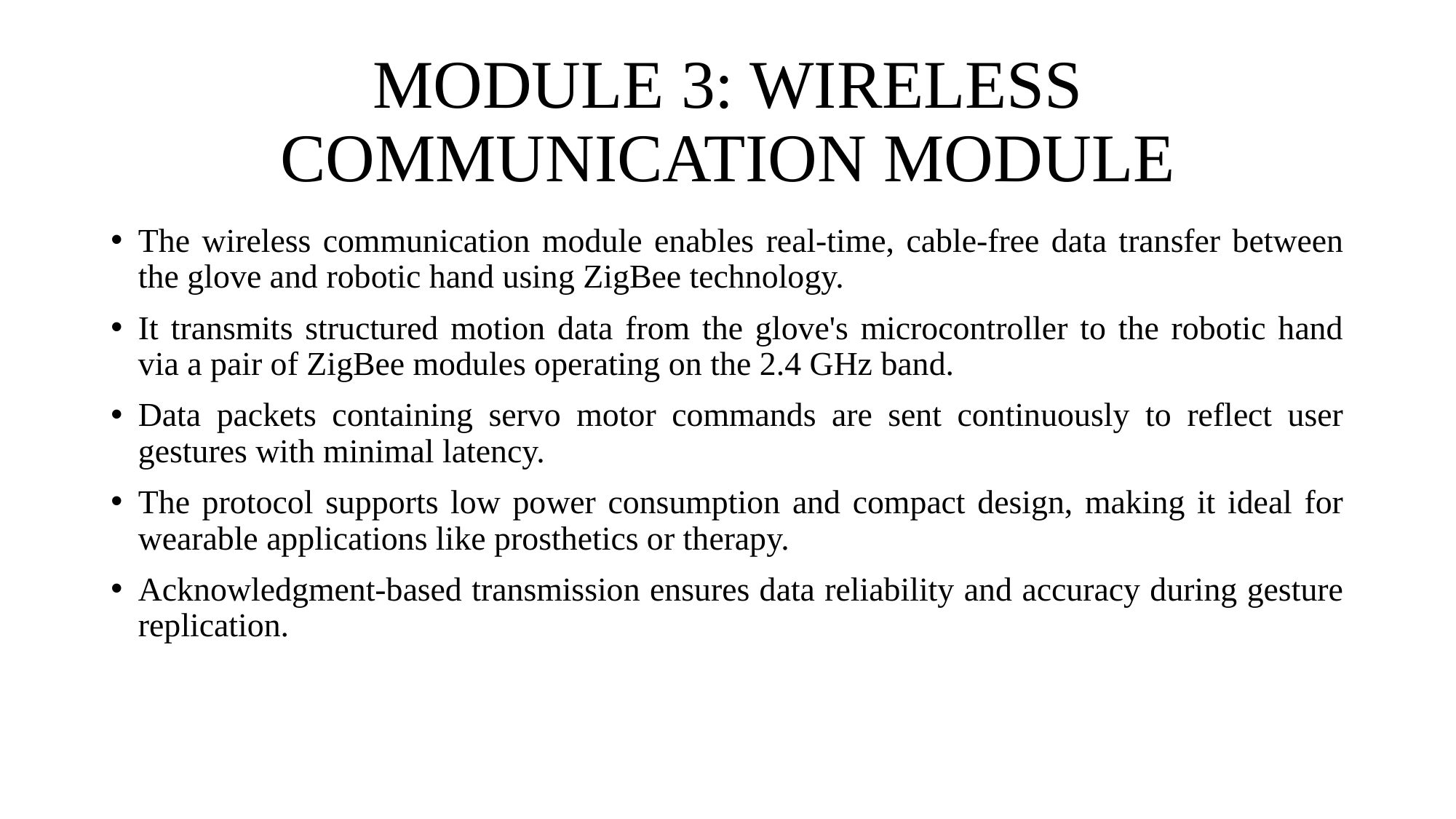

# MODULE 3: WIRELESS COMMUNICATION MODULE
The wireless communication module enables real-time, cable-free data transfer between the glove and robotic hand using ZigBee technology.
It transmits structured motion data from the glove's microcontroller to the robotic hand via a pair of ZigBee modules operating on the 2.4 GHz band.
Data packets containing servo motor commands are sent continuously to reflect user gestures with minimal latency.
The protocol supports low power consumption and compact design, making it ideal for wearable applications like prosthetics or therapy.
Acknowledgment-based transmission ensures data reliability and accuracy during gesture replication.

18